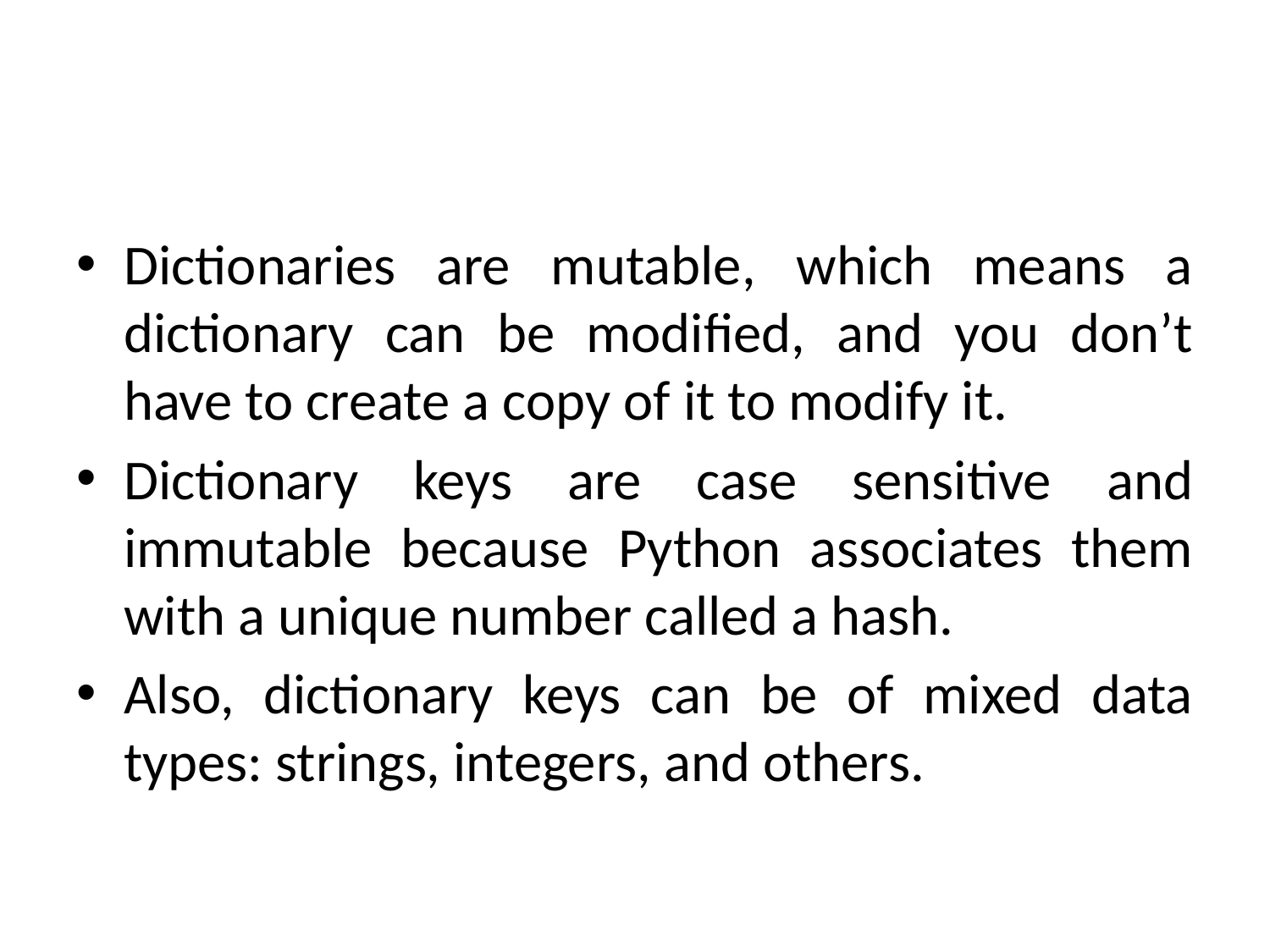

#
Dictionaries are mutable, which means a dictionary can be modified, and you don’t have to create a copy of it to modify it.
Dictionary keys are case sensitive and immutable because Python associates them with a unique number called a hash.
Also, dictionary keys can be of mixed data types: strings, integers, and others.